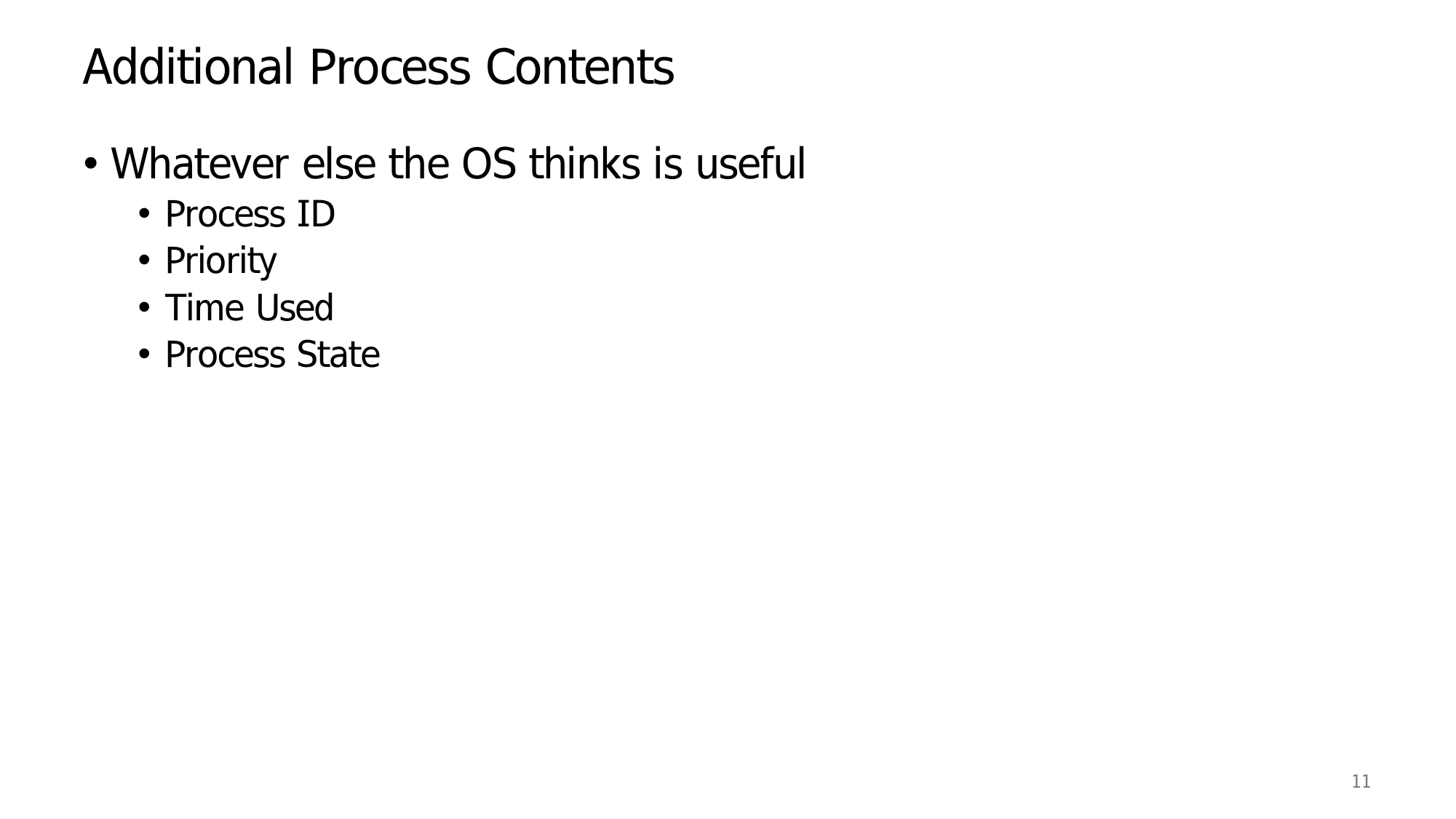

# Additional Process Contents
Whatever else the OS thinks is useful
Process ID
Priority
Time Used
Process State
11